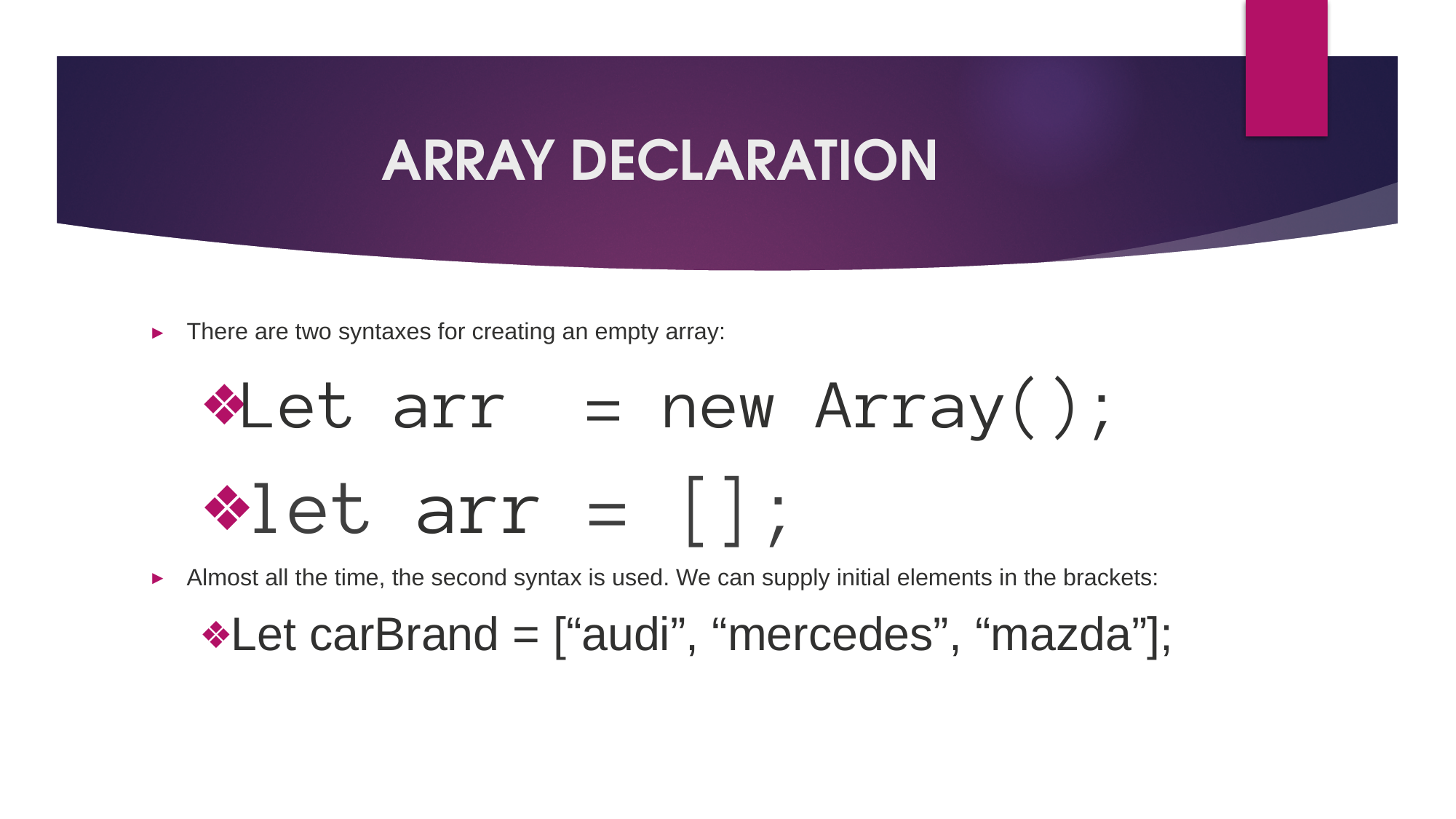

# ARRAY DECLARATION
There are two syntaxes for creating an empty array:
Let arr  = new Array();
let arr = [];
Almost all the time, the second syntax is used. We can supply initial elements in the brackets:
Let carBrand = [“audi”, “mercedes”, “mazda”];